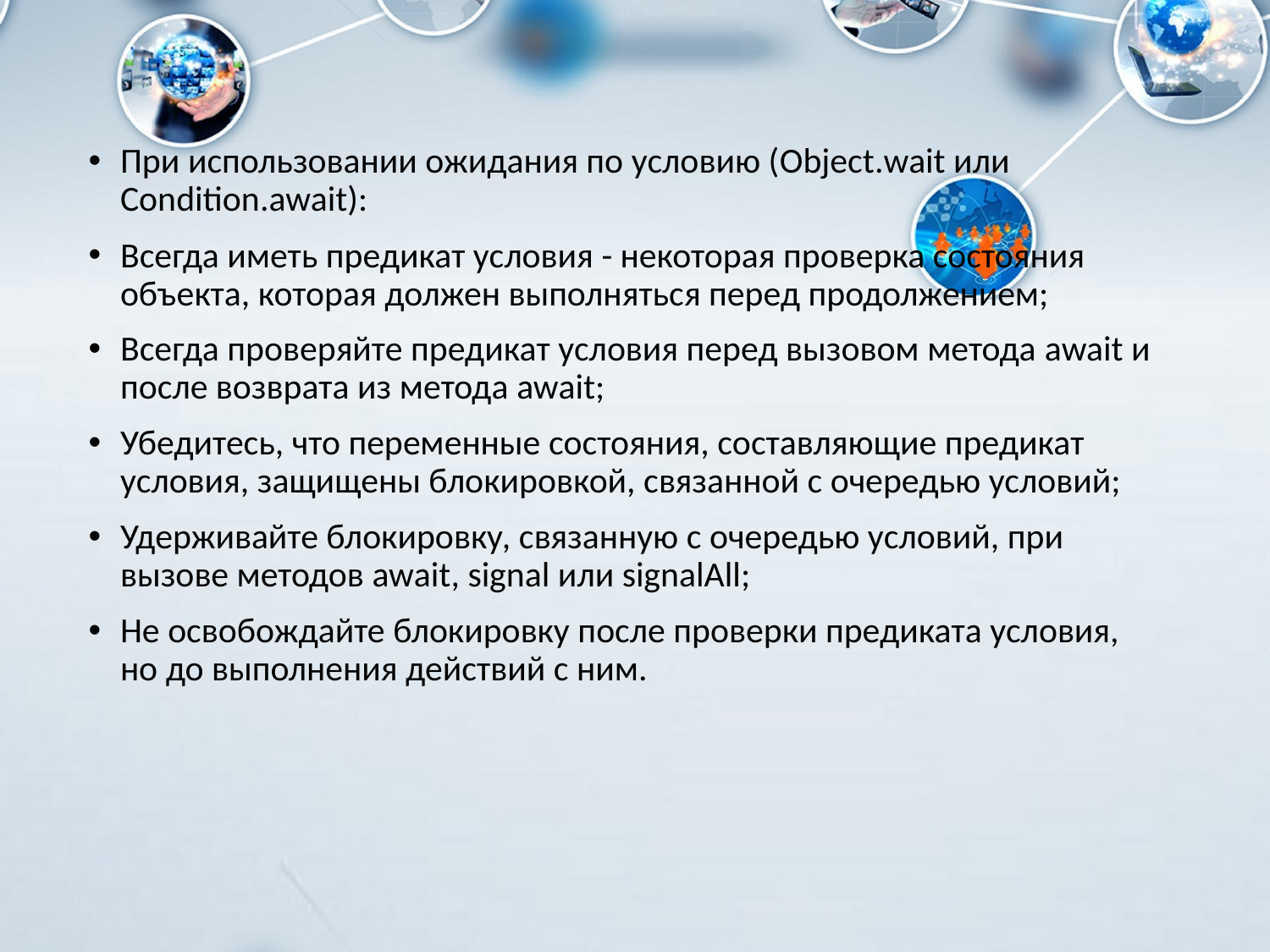

При использовании ожидания по условию (Object.wait или Condition.await):
Всегда иметь предикат условия - некоторая проверка состояния объекта, которая должен выполняться перед продолжением;
Всегда проверяйте предикат условия перед вызовом метода await и после возврата из метода await;
Убедитесь, что переменные состояния, составляющие предикат условия, защищены блокировкой, связанной с очередью условий;
Удерживайте блокировку, связанную с очередью условий, при вызове методов await, signal или signalAll;
Не освобождайте блокировку после проверки предиката условия, но до выполнения действий с ним.